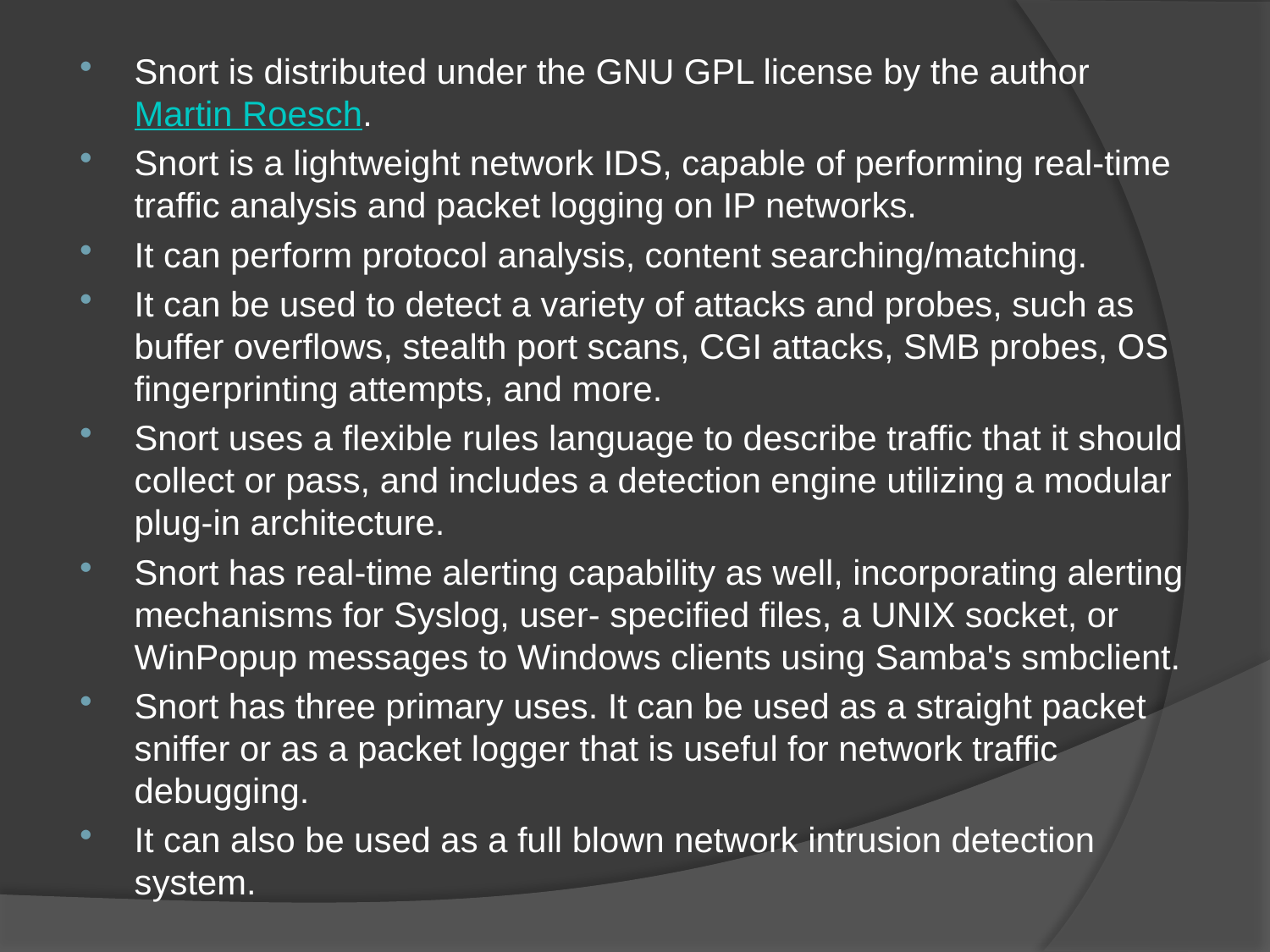

Snort is distributed under the GNU GPL license by the author Martin Roesch.
Snort is a lightweight network IDS, capable of performing real-time traffic analysis and packet logging on IP networks.
It can perform protocol analysis, content searching/matching.
It can be used to detect a variety of attacks and probes, such as buffer overflows, stealth port scans, CGI attacks, SMB probes, OS fingerprinting attempts, and more.
Snort uses a flexible rules language to describe traffic that it should collect or pass, and includes a detection engine utilizing a modular plug-in architecture.
Snort has real-time alerting capability as well, incorporating alerting mechanisms for Syslog, user- specified files, a UNIX socket, or WinPopup messages to Windows clients using Samba's smbclient.
Snort has three primary uses. It can be used as a straight packet sniffer or as a packet logger that is useful for network traffic debugging.
It can also be used as a full blown network intrusion detection system.